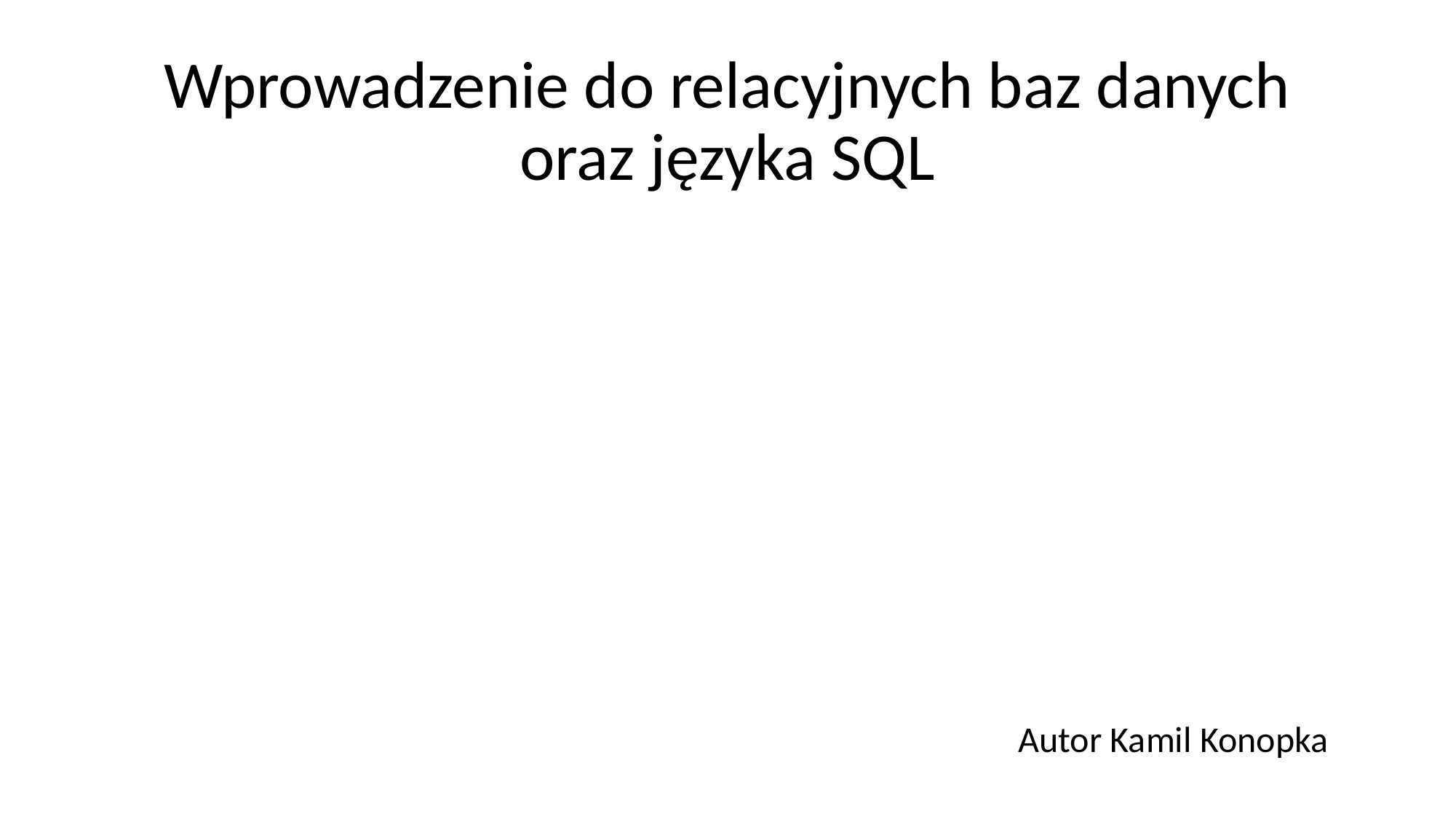

# Wprowadzenie do relacyjnych baz danych oraz języka SQL
Autor Kamil Konopka